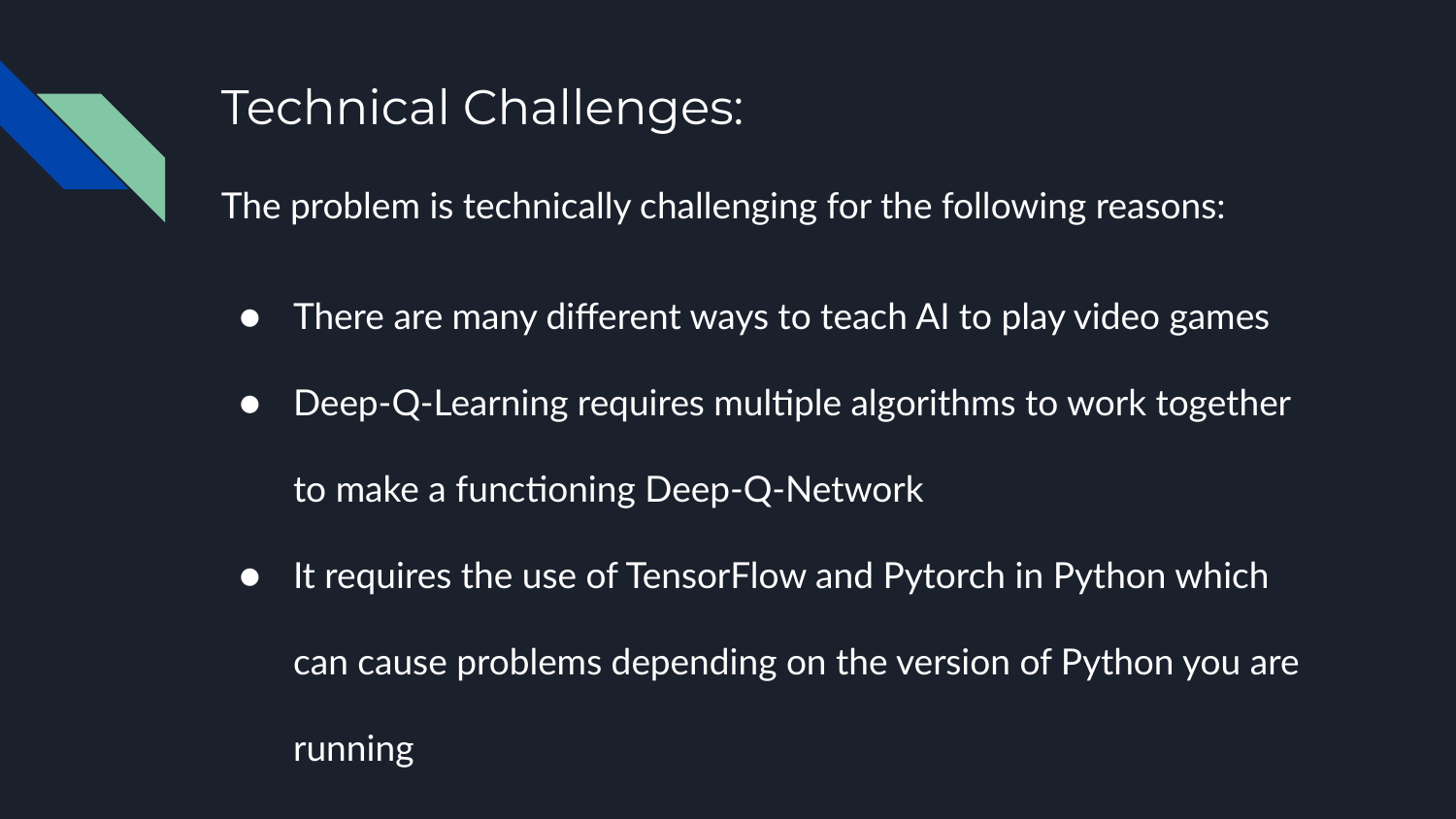

# Technical Challenges:
The problem is technically challenging for the following reasons:
There are many different ways to teach AI to play video games
Deep-Q-Learning requires multiple algorithms to work together to make a functioning Deep-Q-Network
It requires the use of TensorFlow and Pytorch in Python which can cause problems depending on the version of Python you are running